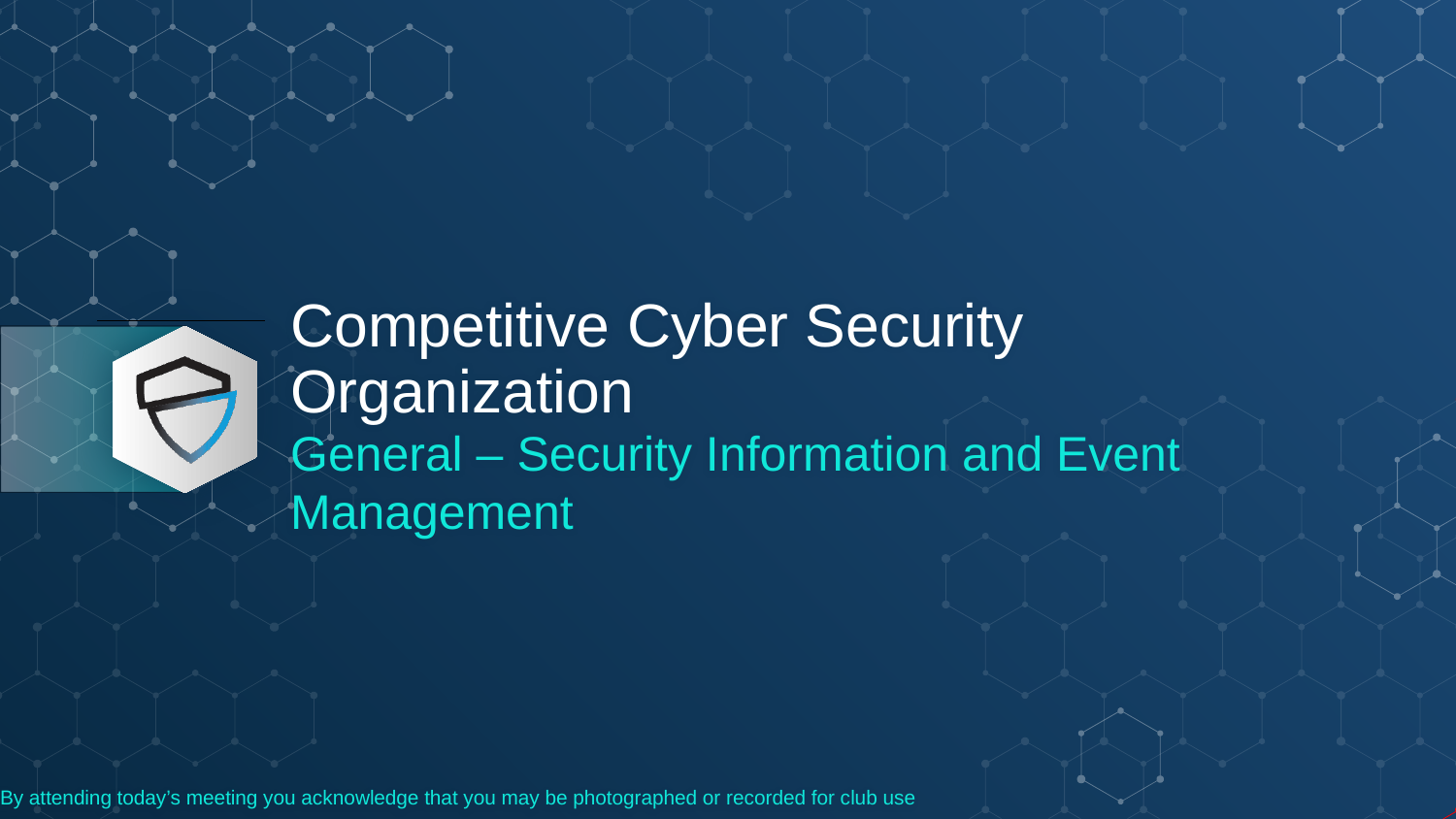

# Competitive Cyber Security Organization
General – Security Information and Event Management

By attending today’s meeting you acknowledge that you may be photographed or recorded for club use